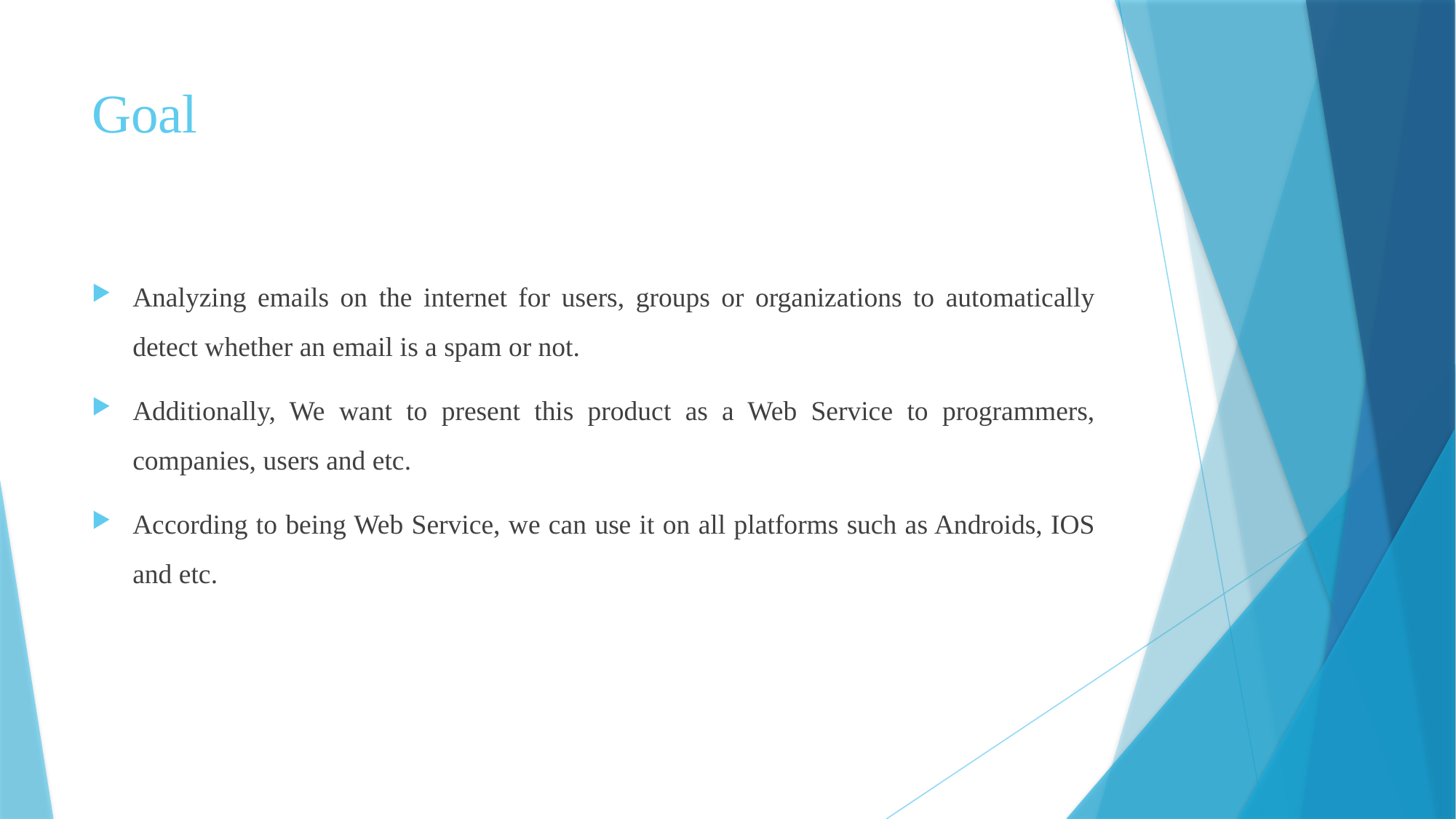

# Goal
Analyzing emails on the internet for users, groups or organizations to automatically detect whether an email is a spam or not.
Additionally, We want to present this product as a Web Service to programmers, companies, users and etc.
According to being Web Service, we can use it on all platforms such as Androids, IOS and etc.